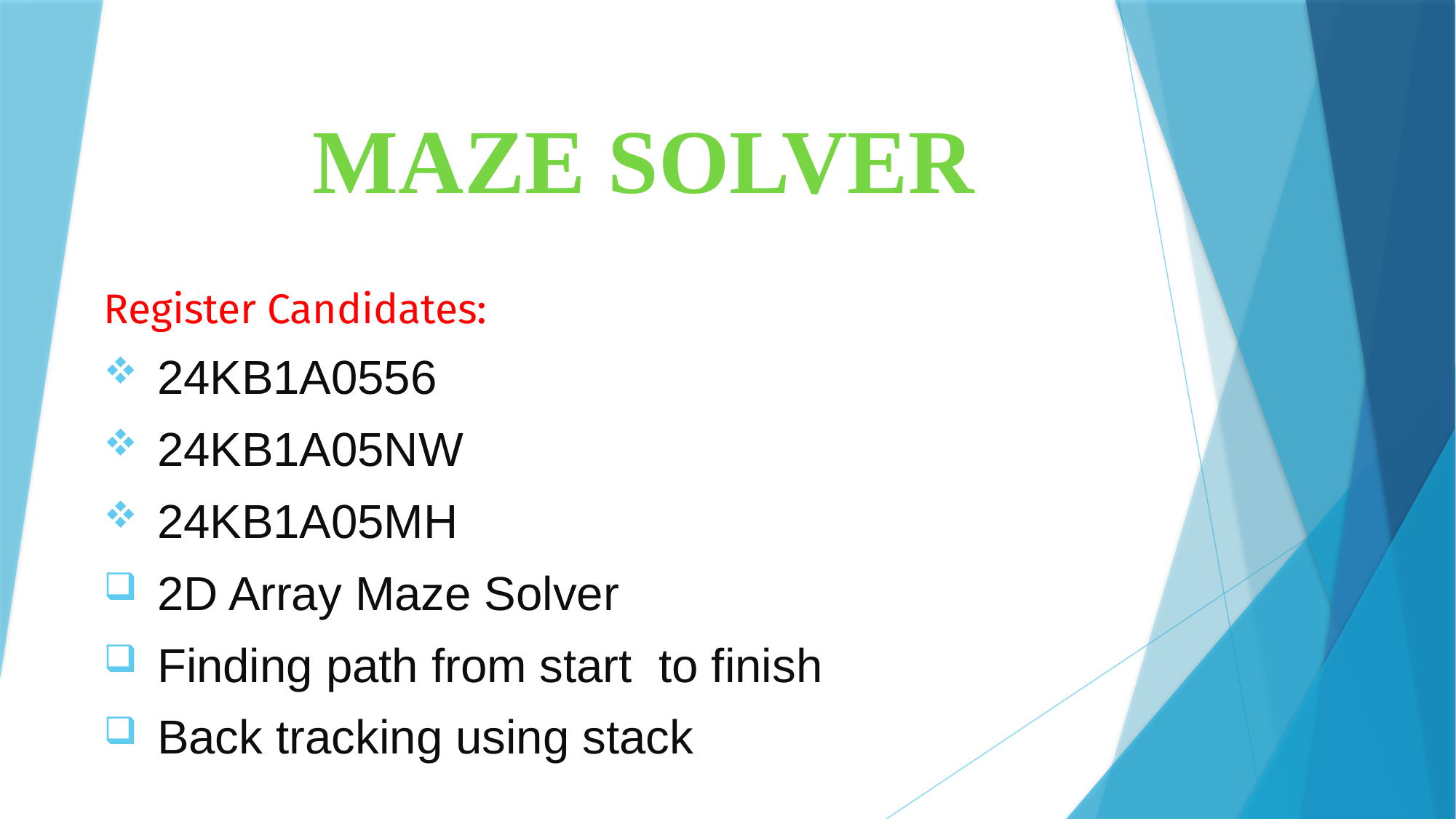

# MAZE SOLVER
Register Candidates:
24KB1A0556
24KB1A05NW
24KB1A05MH
2D Array Maze Solver
Finding path from start  to finish
Back tracking using stack